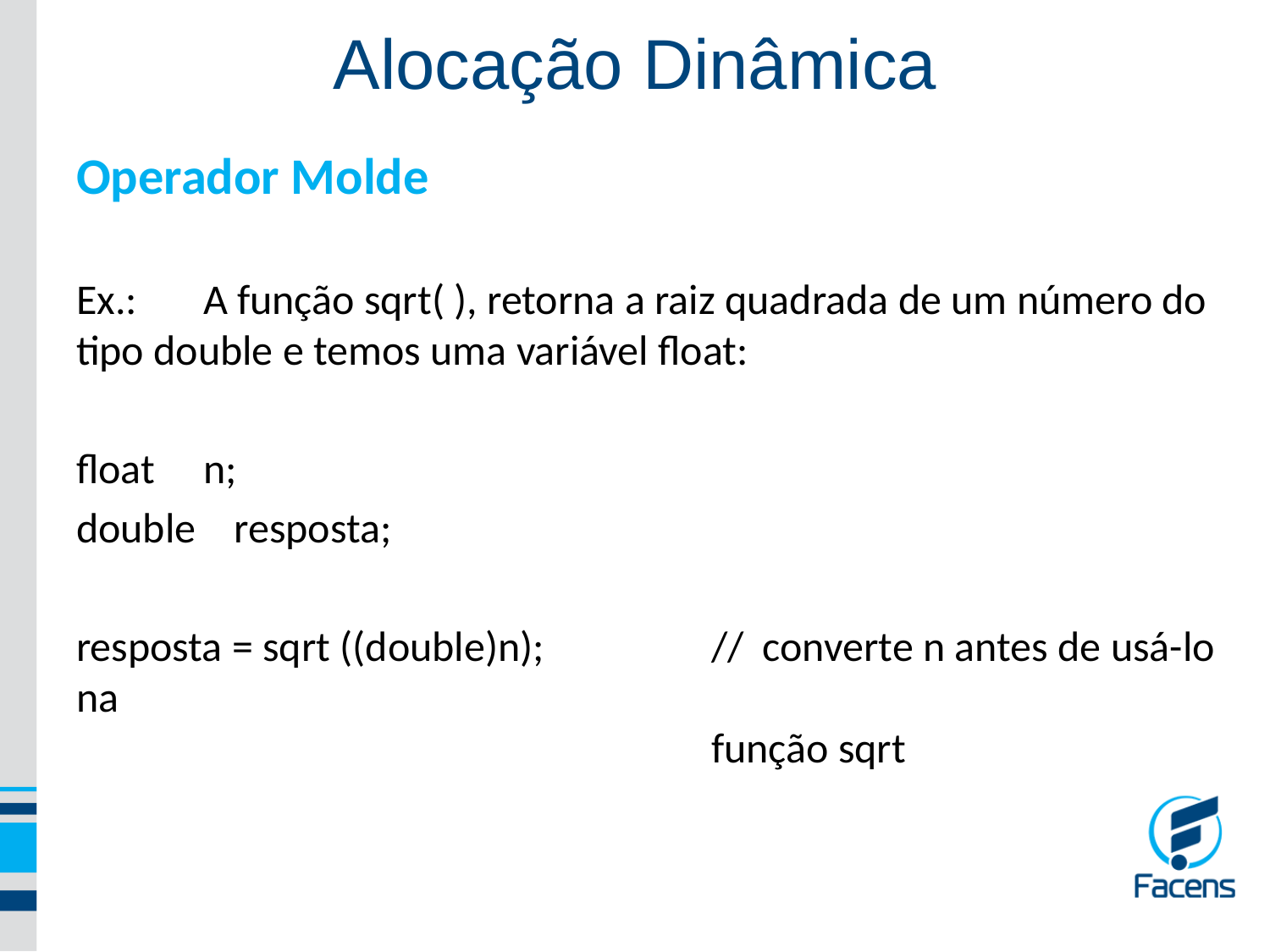

Alocação Dinâmica
Operador Molde

Ex.:	A função sqrt( ), retorna a raiz quadrada de um número do tipo double e temos uma variável float:

float	n;
double    resposta;

resposta = sqrt ((double)n);		//  converte n antes de usá-lo na 														função sqrt